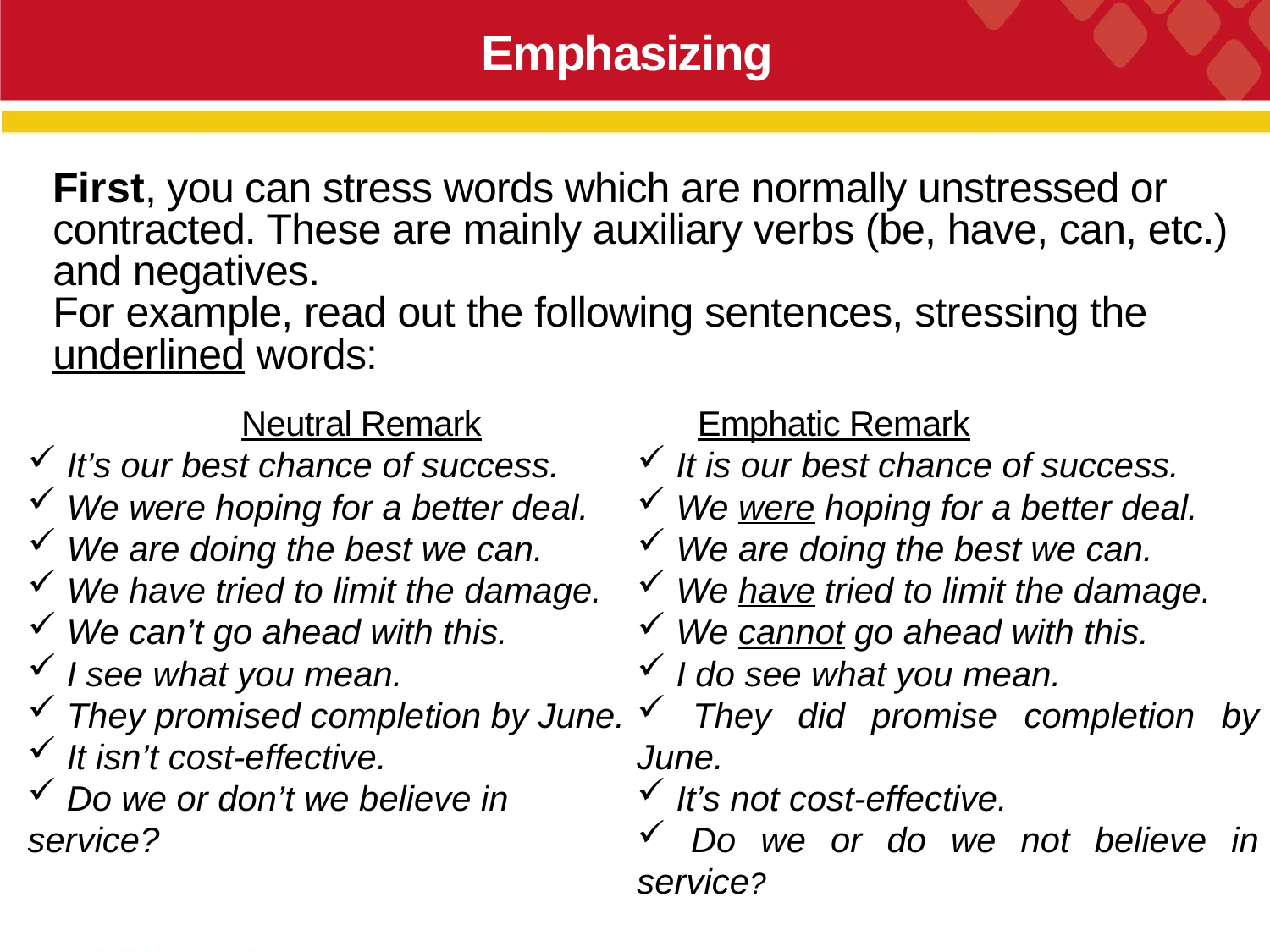

Emphasizing
First, you can stress words which are normally unstressed or contracted. These are mainly auxiliary verbs (be, have, can, etc.) and negatives.
For example, read out the following sentences, stressing the underlined words:
Neutral Remark
 It’s our best chance of success.
 We were hoping for a better deal.
 We are doing the best we can.
 We have tried to limit the damage.
 We can’t go ahead with this.
 I see what you mean.
 They promised completion by June.
 It isn’t cost-effective.
 Do we or don’t we believe in service?
Emphatic Remark
 It is our best chance of success.
 We were hoping for a better deal.
 We are doing the best we can.
 We have tried to limit the damage.
 We cannot go ahead with this.
 I do see what you mean.
 They did promise completion by June.
 It’s not cost-effective.
 Do we or do we not believe in service?